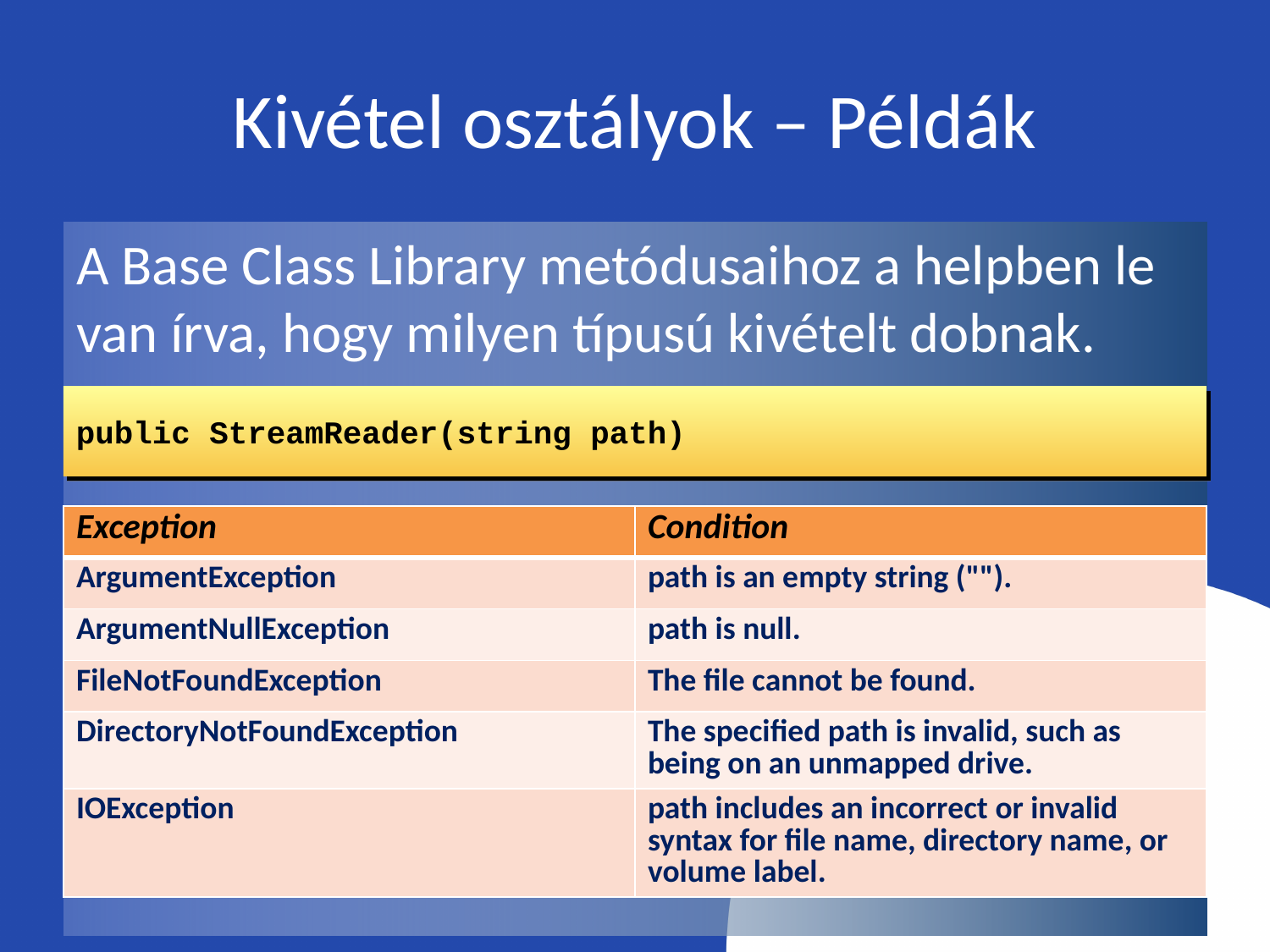

# Kivétel osztályok – Példák
A Base Class Library metódusaihoz a helpben le van írva, hogy milyen típusú kivételt dobnak.
public StreamReader(string path)
| Exception | Condition |
| --- | --- |
| ArgumentException | path is an empty string (""). |
| ArgumentNullException | path is null. |
| FileNotFoundException | The file cannot be found. |
| DirectoryNotFoundException | The specified path is invalid, such as being on an unmapped drive. |
| IOException | path includes an incorrect or invalid syntax for file name, directory name, or volume label. |